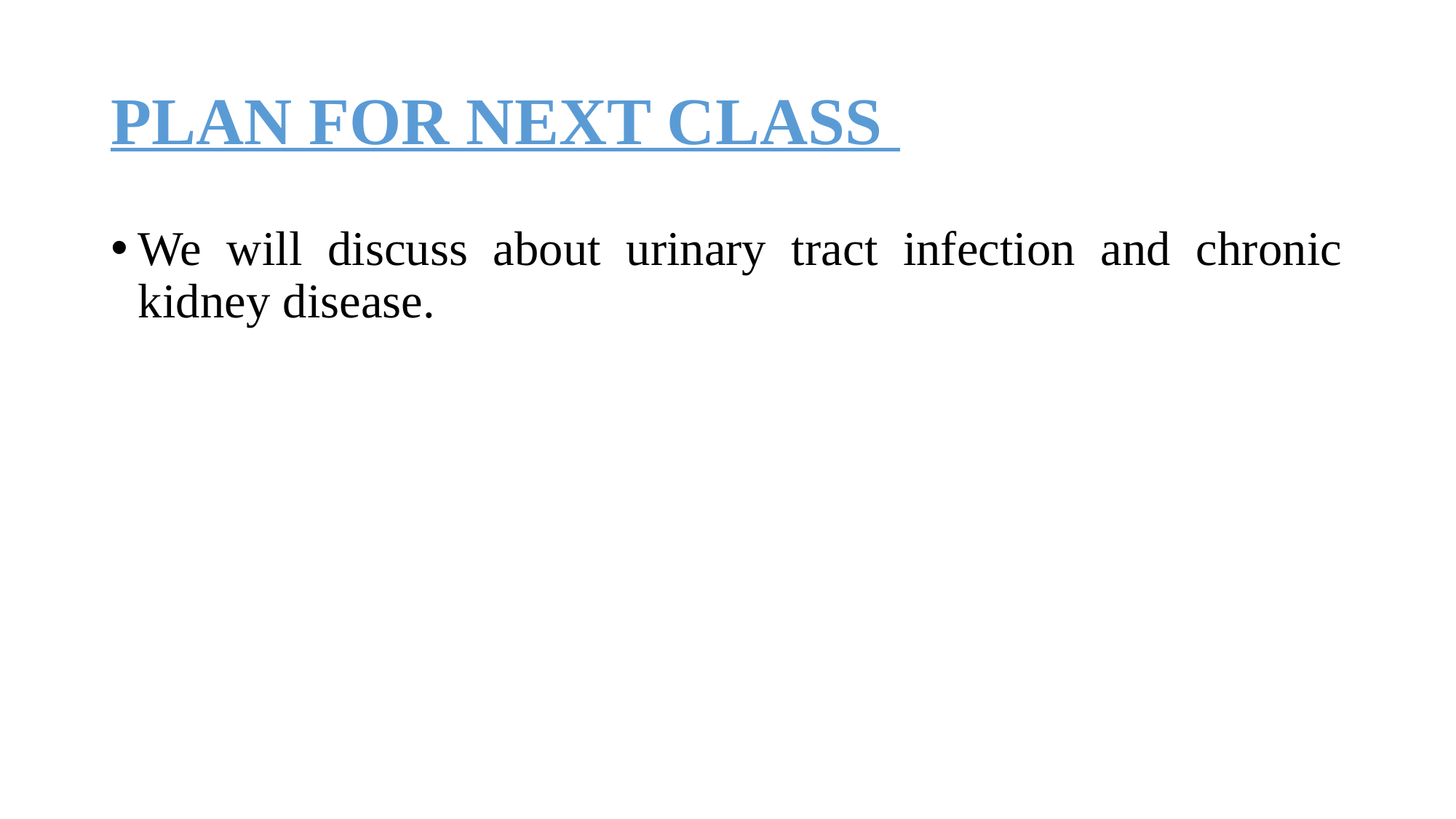

# PLAN FOR NEXT CLASS
We will discuss about urinary tract infection and chronic kidney disease.